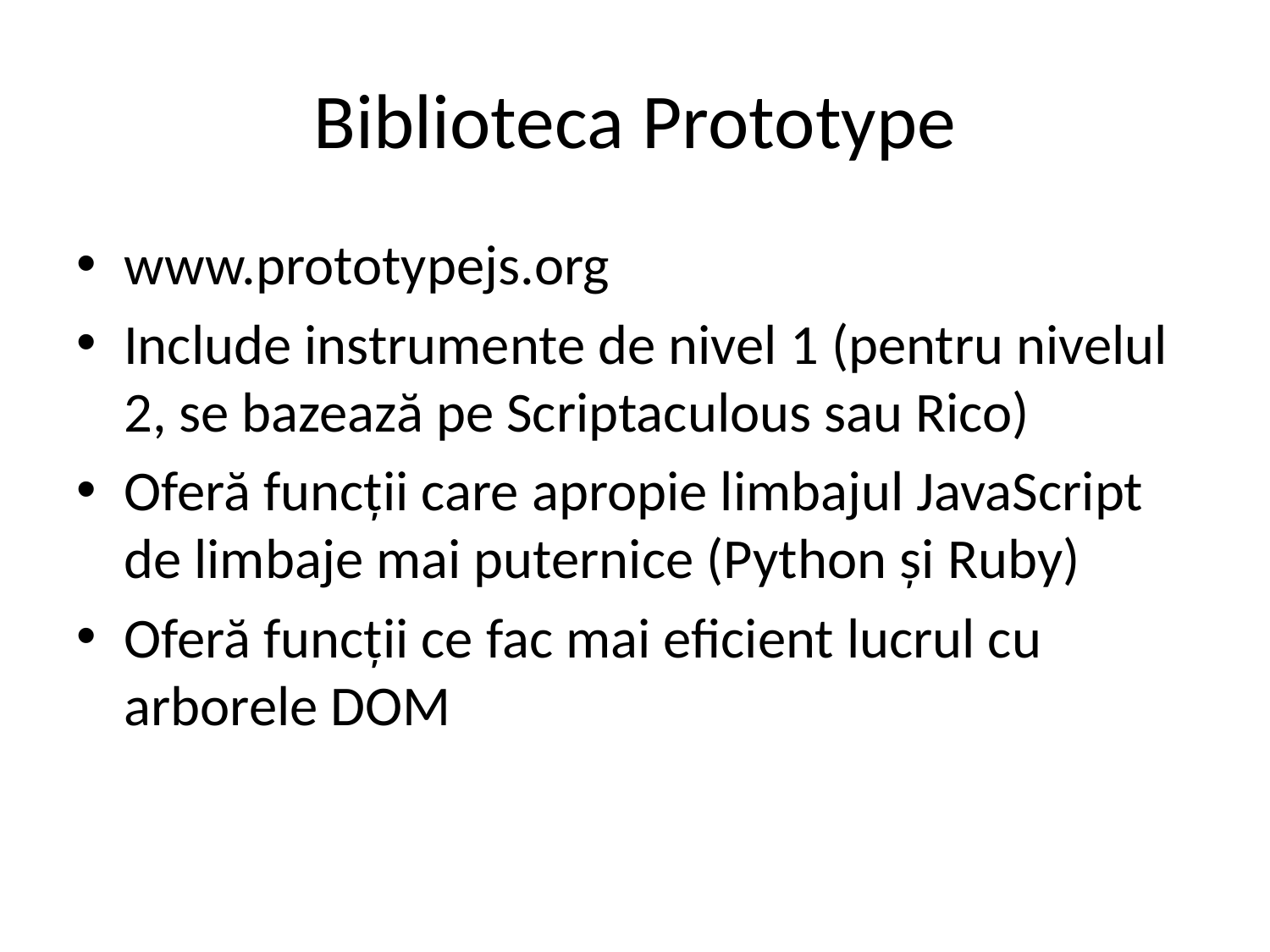

# Biblioteca Prototype
www.prototypejs.org
Include instrumente de nivel 1 (pentru nivelul 2, se bazează pe Scriptaculous sau Rico)
Oferă funcții care apropie limbajul JavaScript de limbaje mai puternice (Python și Ruby)
Oferă funcții ce fac mai eficient lucrul cu arborele DOM